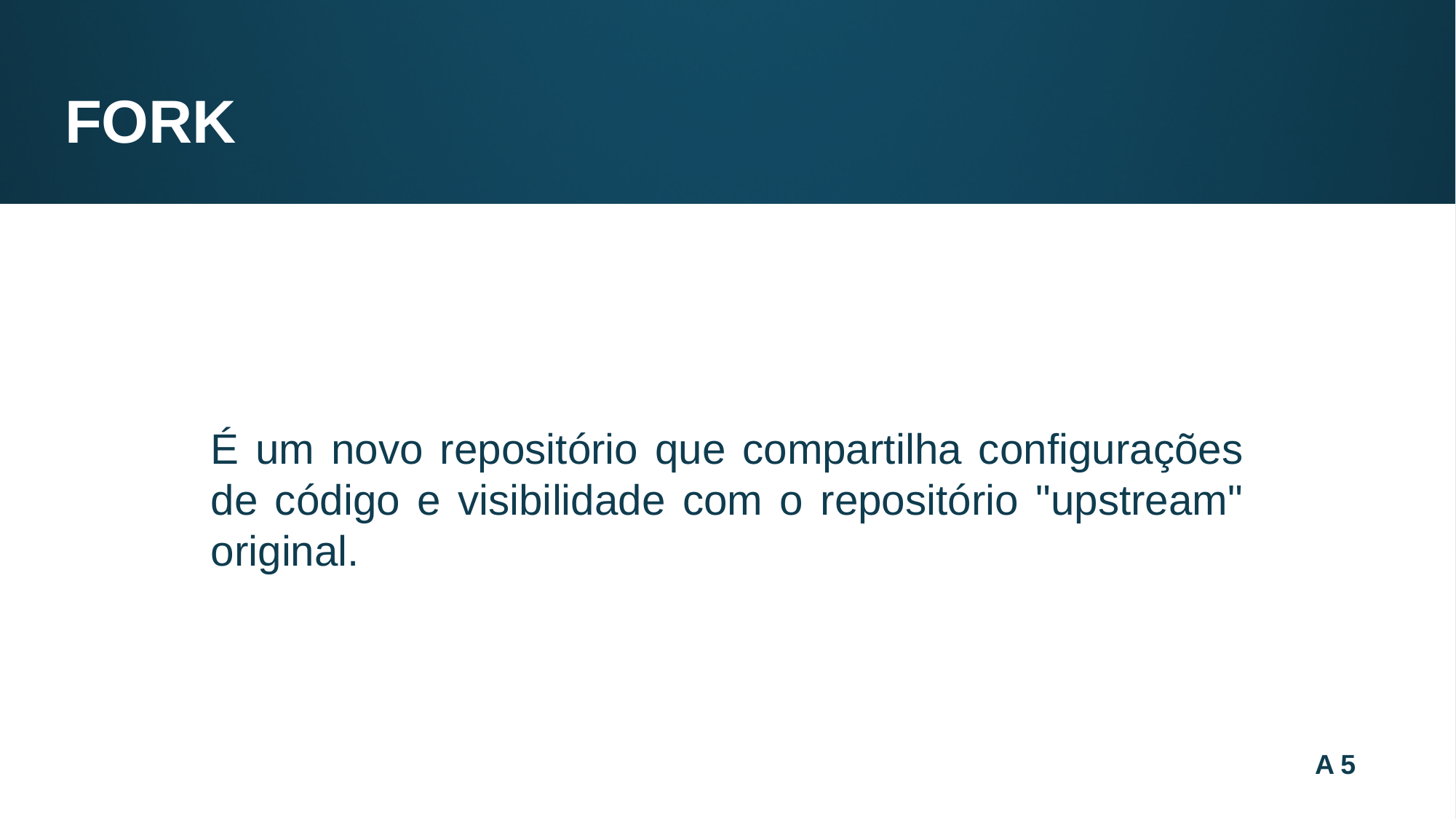

fork

É um novo repositório que compartilha configurações de código e visibilidade com o repositório "upstream" original.
A5